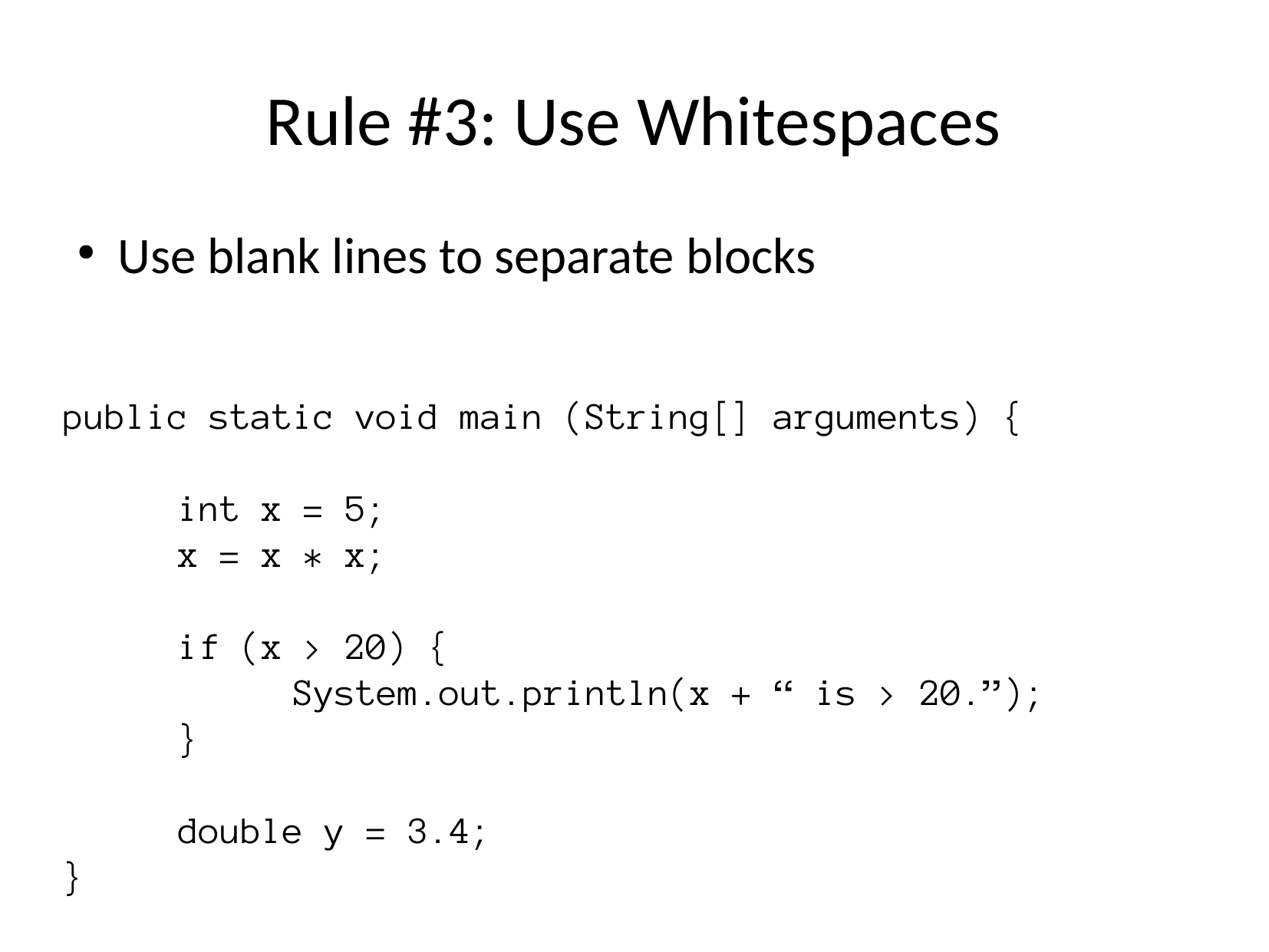

# Rule #3: Use Whitespaces
Use blank lines to separate blocks

public static void main (String[] arguments) {

	int x = 5;
	x = x * x;

	if (x > 20) {
		System.out.println(x + “ is > 20.”);
	}

	double y = 3.4;
}